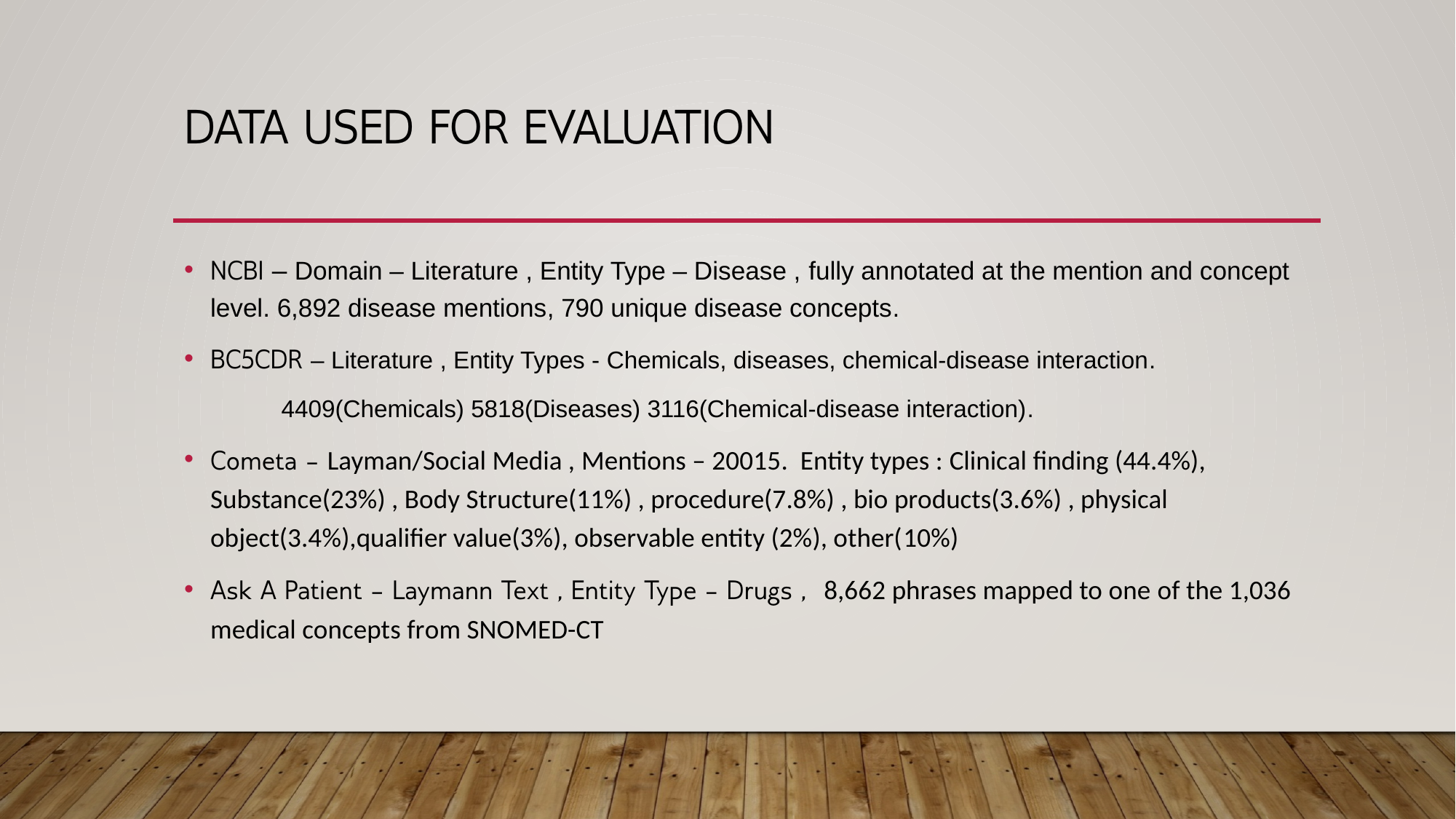

# Data Used for evaluation
NCBI – Domain – Literature , Entity Type – Disease , fully annotated at the mention and concept level. 6,892 disease mentions, 790 unique disease concepts.
BC5CDR – Literature , Entity Types - Chemicals, diseases, chemical-disease interaction.
	4409(Chemicals) 5818(Diseases) 3116(Chemical-disease interaction).
Cometa – Layman/Social Media , Mentions – 20015.  Entity types : Clinical finding (44.4%), Substance(23%) , Body Structure(11%) , procedure(7.8%) , bio products(3.6%) , physical object(3.4%),qualifier value(3%), observable entity (2%), other(10%)
Ask A Patient – Laymann Text , Entity Type – Drugs ,  8,662 phrases mapped to one of the 1,036 medical concepts from SNOMED-CT